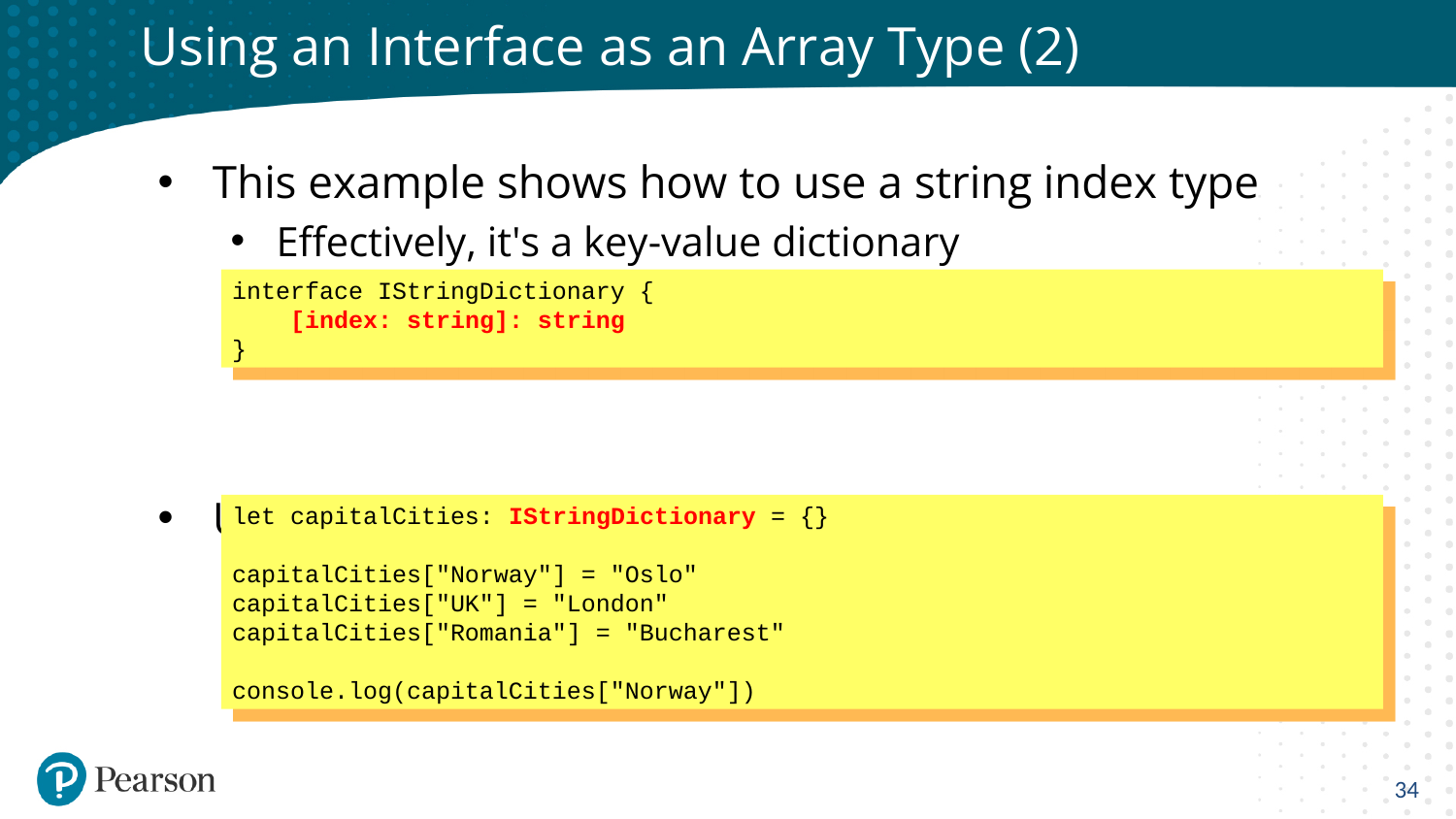

# Using an Interface as an Array Type (2)
This example shows how to use a string index type
Effectively, it's a key-value dictionary

Usage:
interface IStringDictionary {
    [index: string]: string
}
let capitalCities: IStringDictionary = {}

capitalCities["Norway"] = "Oslo"
capitalCities["UK"] = "London"
capitalCities["Romania"] = "Bucharest"

console.log(capitalCities["Norway"])
34